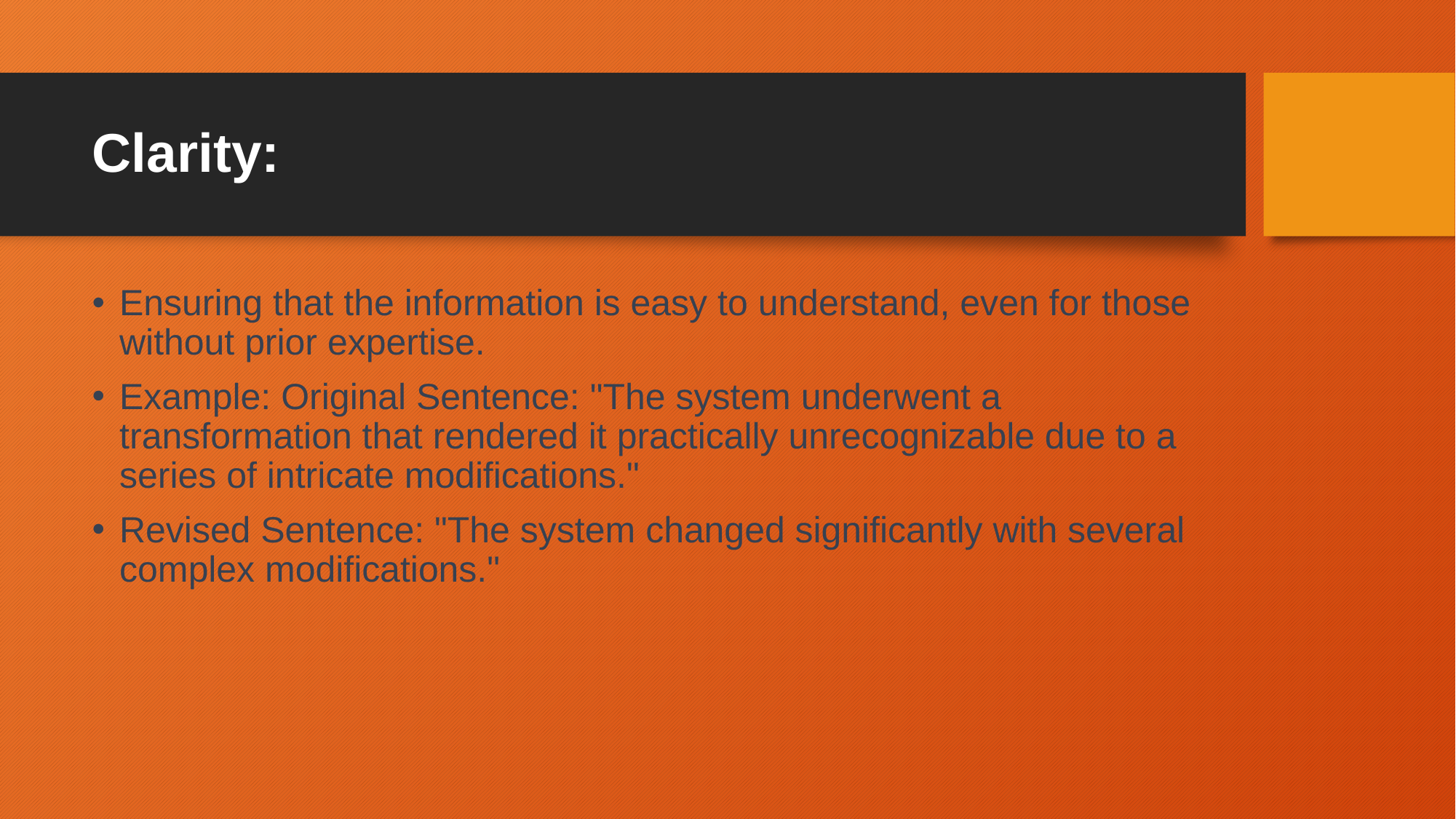

# Clarity:
Ensuring that the information is easy to understand, even for those without prior expertise.
Example: Original Sentence: "The system underwent a transformation that rendered it practically unrecognizable due to a series of intricate modifications."
Revised Sentence: "The system changed significantly with several complex modifications."